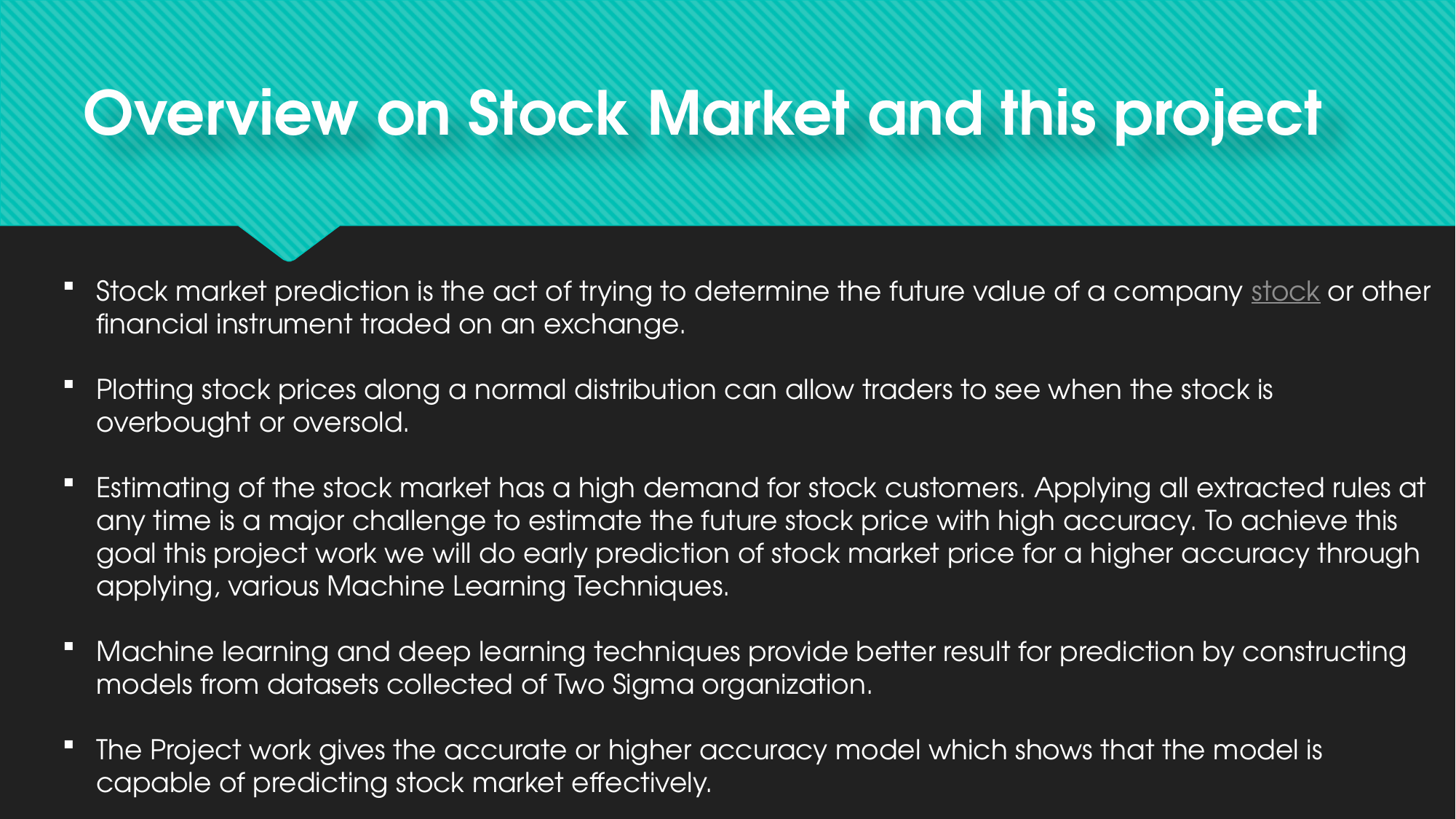

# Overview on Stock Market and this project
Stock market prediction is the act of trying to determine the future value of a company stock or other financial instrument traded on an exchange.

Plotting stock prices along a normal distribution can allow traders to see when the stock is overbought or oversold.

Estimating of the stock market has a high demand for stock customers. Applying all extracted rules at any time is a major challenge to estimate the future stock price with high accuracy. To achieve this goal this project work we will do early prediction of stock market price for a higher accuracy through applying, various Machine Learning Techniques.

Machine learning and deep learning techniques provide better result for prediction by constructing models from datasets collected of Two Sigma organization.

The Project work gives the accurate or higher accuracy model which shows that the model is capable of predicting stock market effectively.